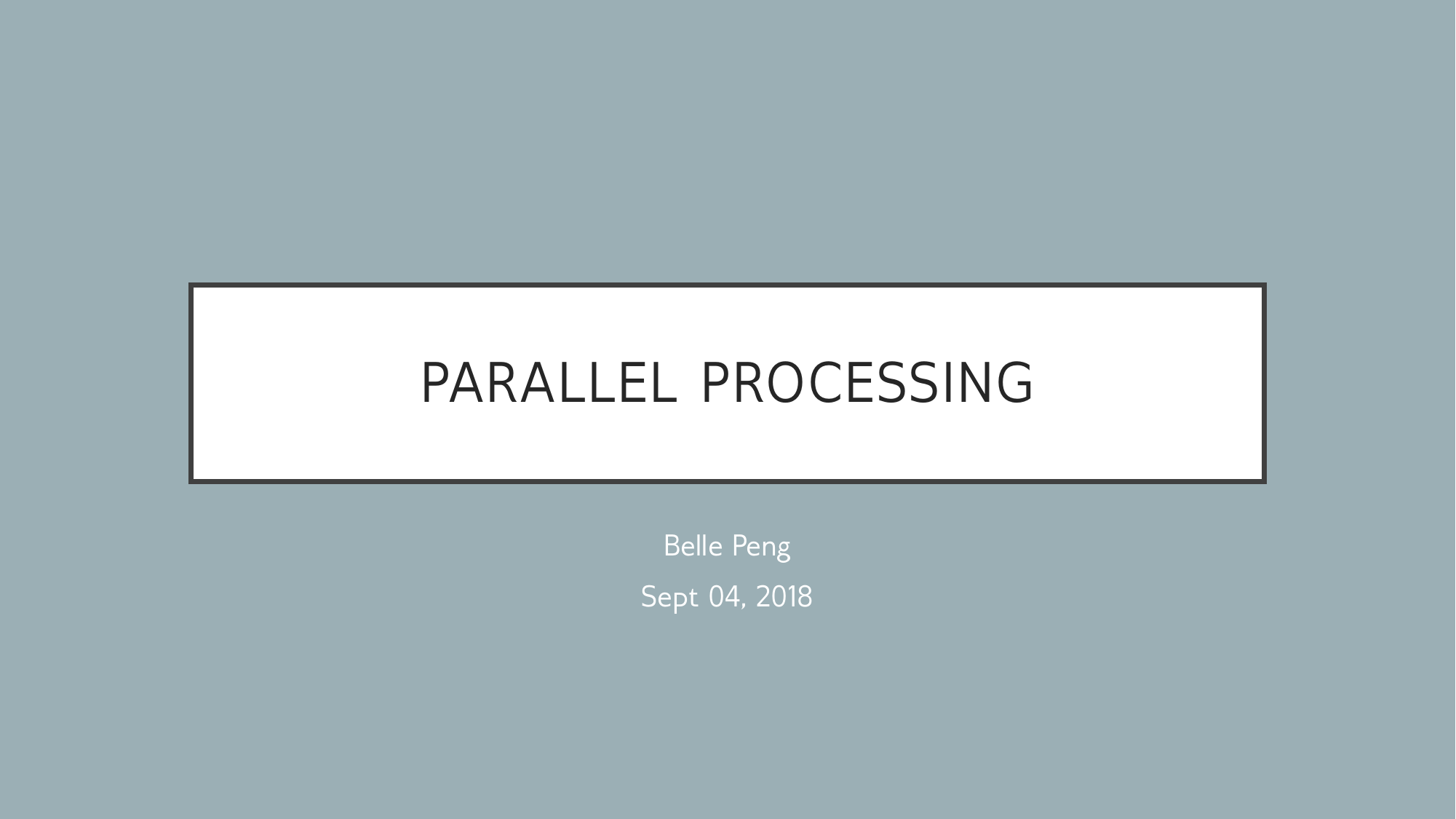

# Parallel Processing
Belle Peng
Sept 04, 2018